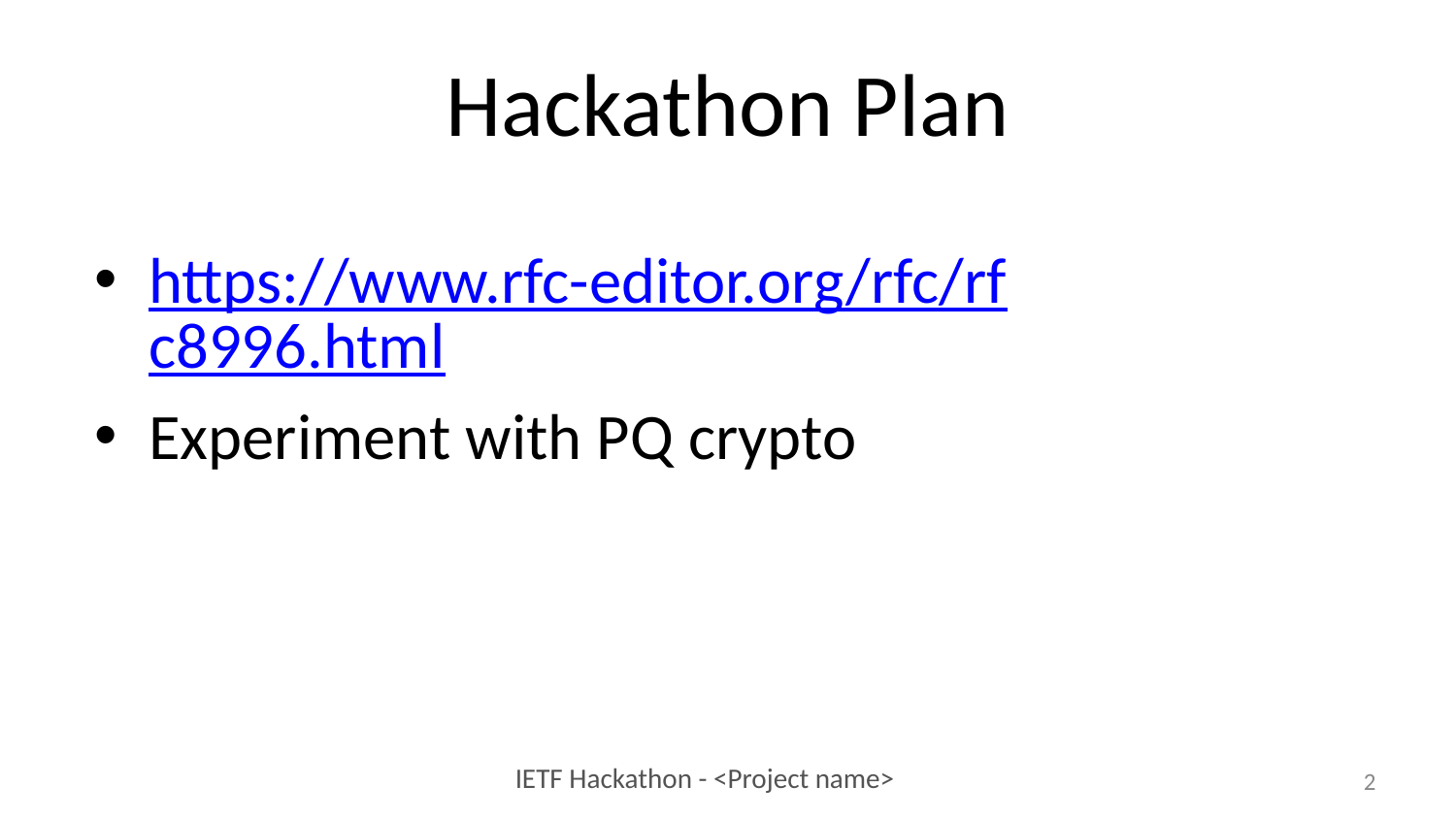

# Hackathon Plan
https://www.rfc-editor.org/rfc/rfc8996.html
Experiment with PQ crypto
2